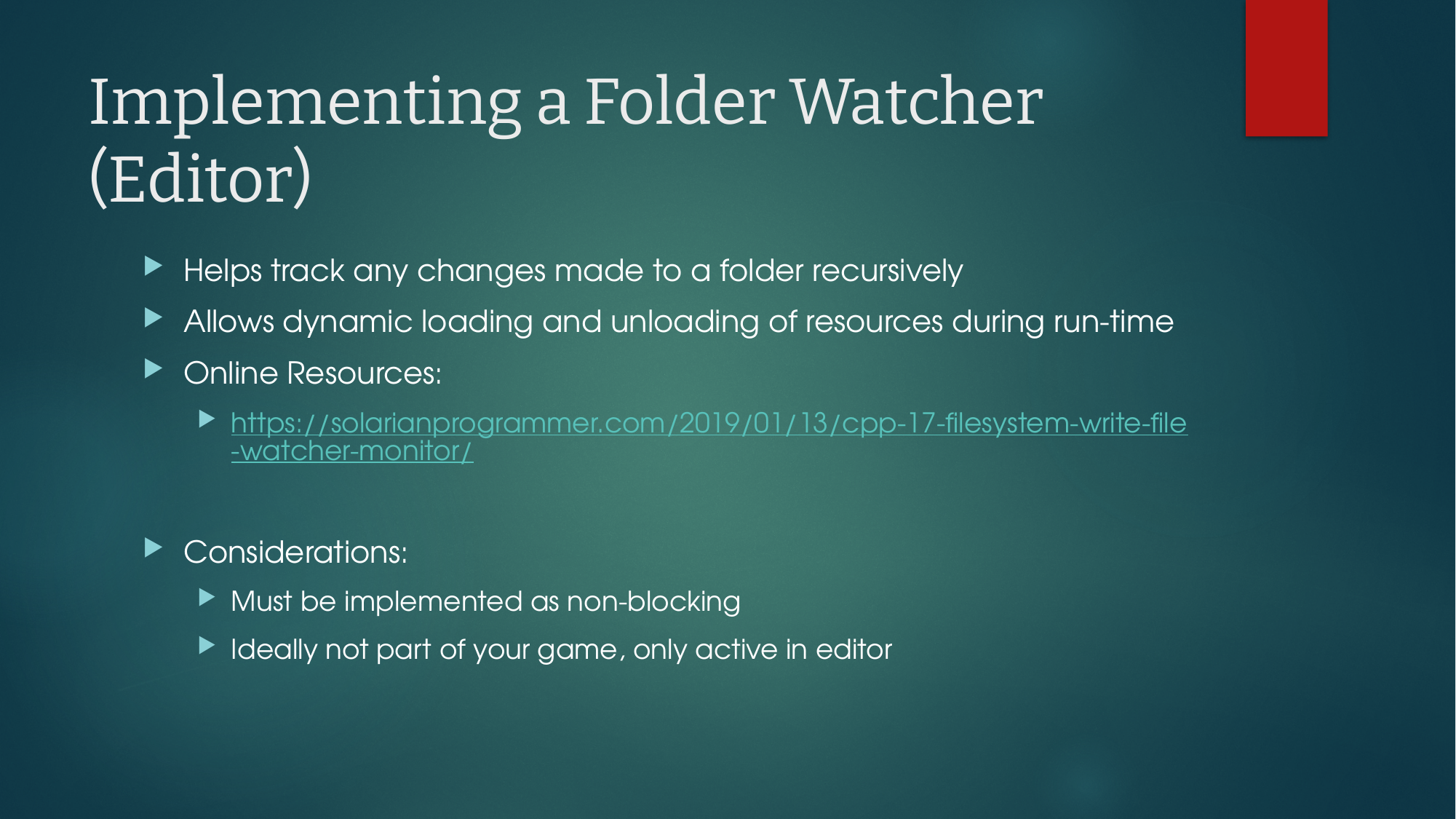

# Implementing a Folder Watcher (Editor)
Helps track any changes made to a folder recursively
Allows dynamic loading and unloading of resources during run-time
Online Resources:
https://solarianprogrammer.com/2019/01/13/cpp-17-filesystem-write-file-watcher-monitor/

Considerations:
Must be implemented as non-blocking
Ideally not part of your game, only active in editor